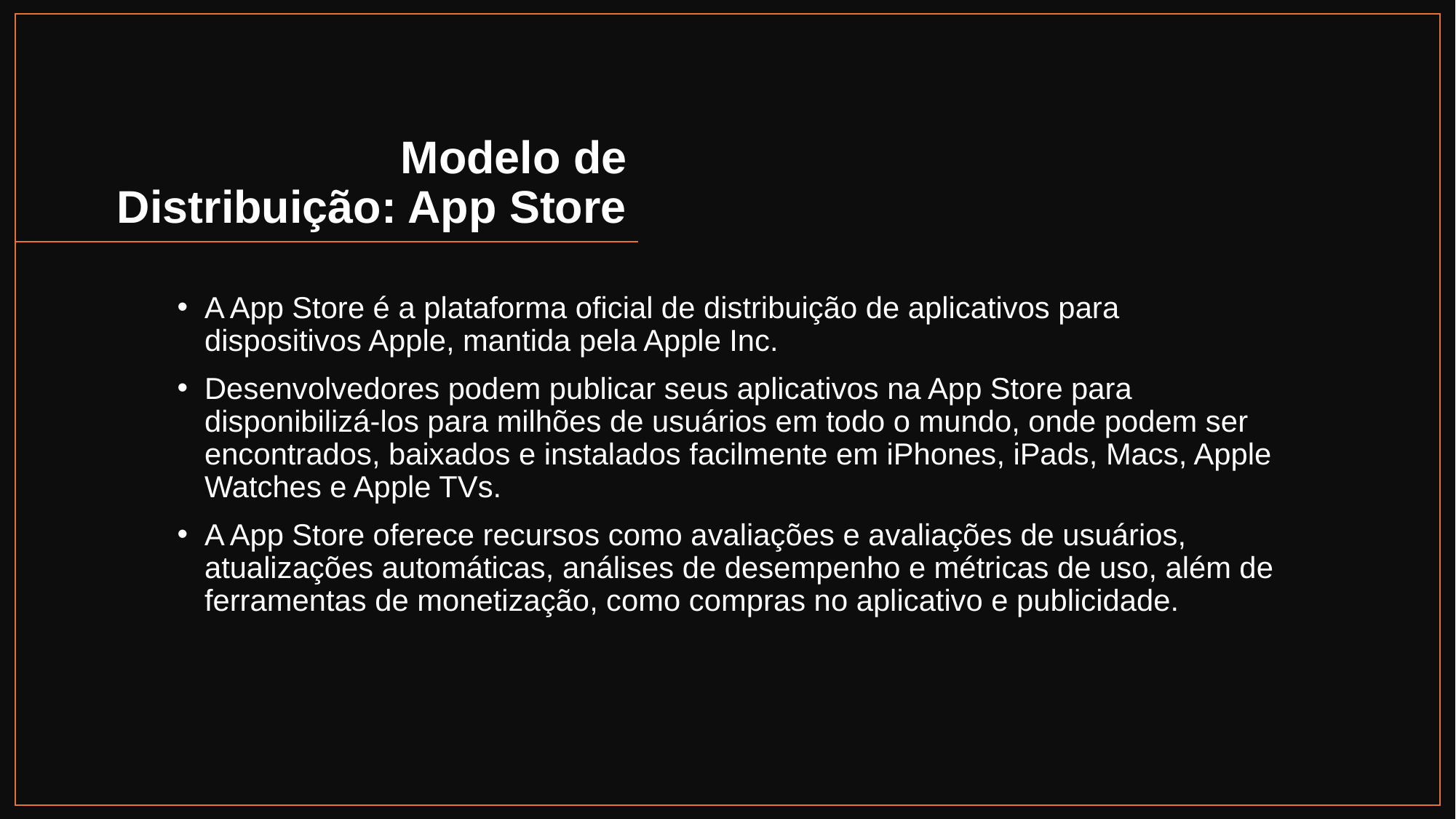

# Modelo de Distribuição: App Store
A App Store é a plataforma oficial de distribuição de aplicativos para dispositivos Apple, mantida pela Apple Inc.
Desenvolvedores podem publicar seus aplicativos na App Store para disponibilizá-los para milhões de usuários em todo o mundo, onde podem ser encontrados, baixados e instalados facilmente em iPhones, iPads, Macs, Apple Watches e Apple TVs.
A App Store oferece recursos como avaliações e avaliações de usuários, atualizações automáticas, análises de desempenho e métricas de uso, além de ferramentas de monetização, como compras no aplicativo e publicidade.